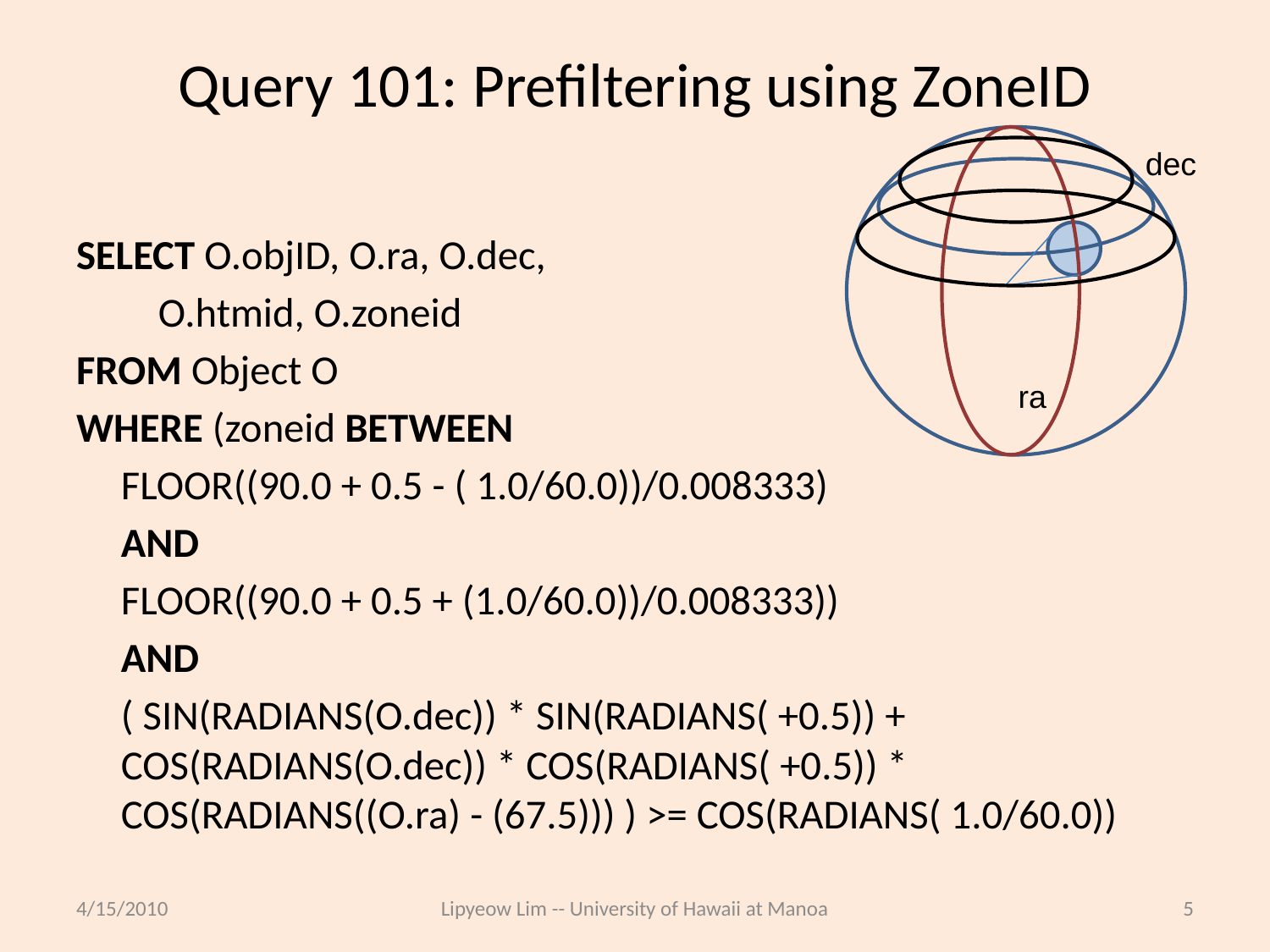

# Query 101: Prefiltering using ZoneID

dec

ra

SELECT O.objID, O.ra, O.dec,
		    O.htmid, O.zoneid
FROM Object O
WHERE (zoneid BETWEEN
	FLOOR((90.0 + 0.5 - ( 1.0/60.0))/0.008333)
	AND
	FLOOR((90.0 + 0.5 + (1.0/60.0))/0.008333))
	AND
	( SIN(RADIANS(O.dec)) * SIN(RADIANS( +0.5)) + COS(RADIANS(O.dec)) * COS(RADIANS( +0.5)) * COS(RADIANS((O.ra) - (67.5))) ) >= COS(RADIANS( 1.0/60.0))
4/15/2010
Lipyeow Lim -- University of Hawaii at Manoa
5